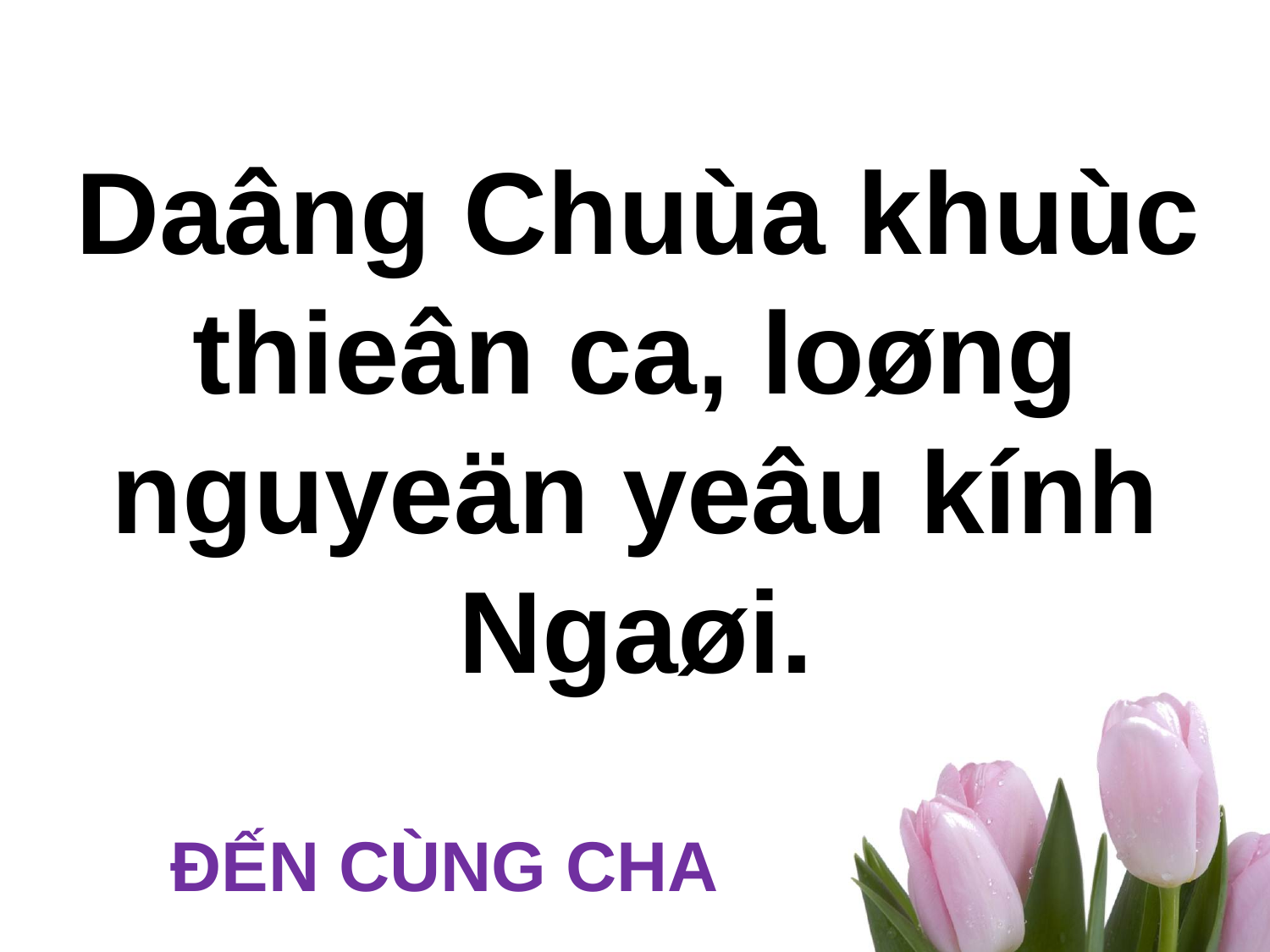

Daâng Chuùa khuùc
thieân ca, loøng nguyeän yeâu kính Ngaøi.
ĐẾN CÙNG CHA